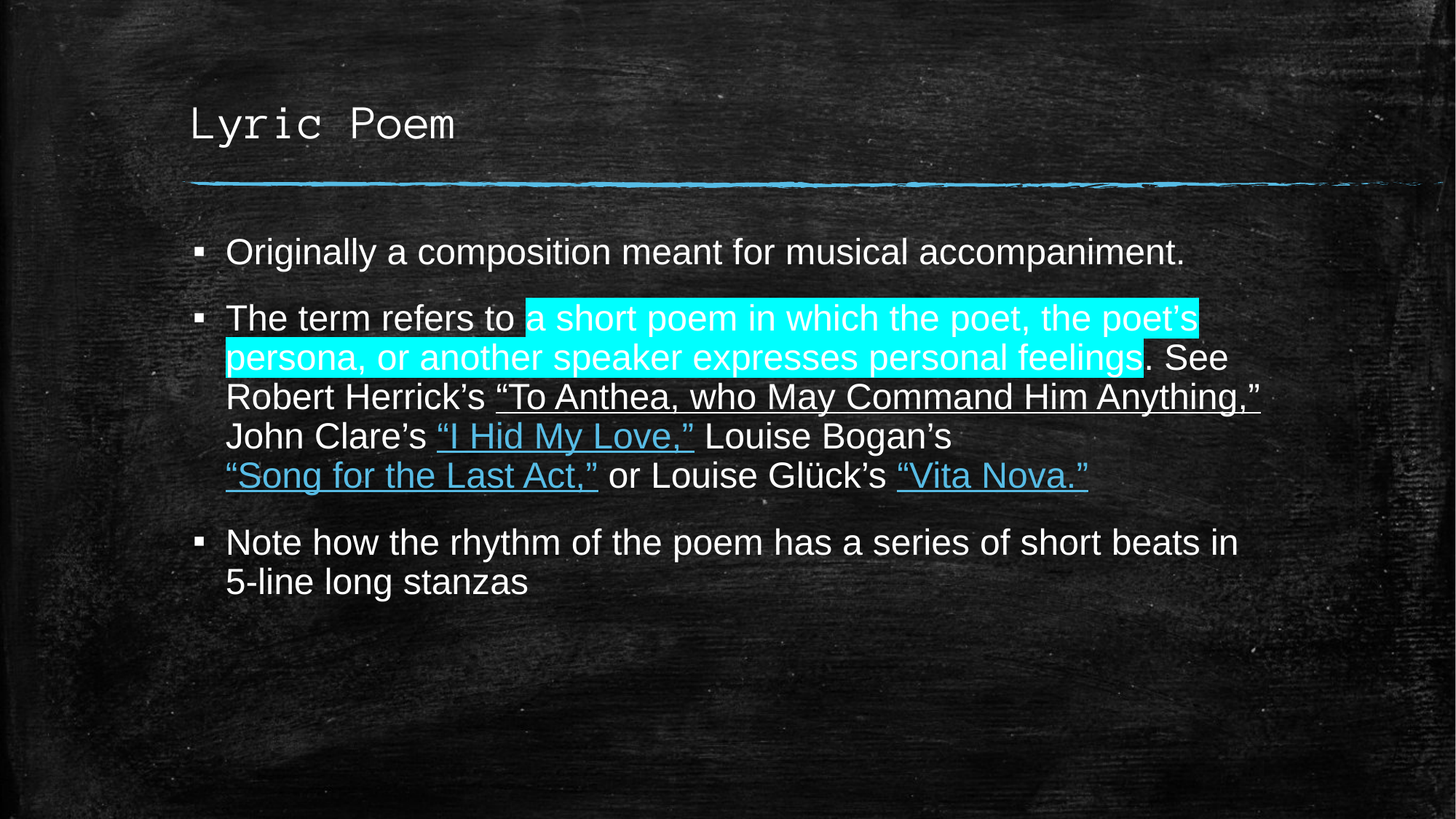

# Lyric Poem
Originally a composition meant for musical accompaniment.
The term refers to a short poem in which the poet, the poet’s persona, or another speaker expresses personal feelings. See Robert Herrick’s “To Anthea, who May Command Him Anything,” John Clare’s “I Hid My Love,” Louise Bogan’s “Song for the Last Act,” or Louise Glück’s “Vita Nova.”
Note how the rhythm of the poem has a series of short beats in 5-line long stanzas